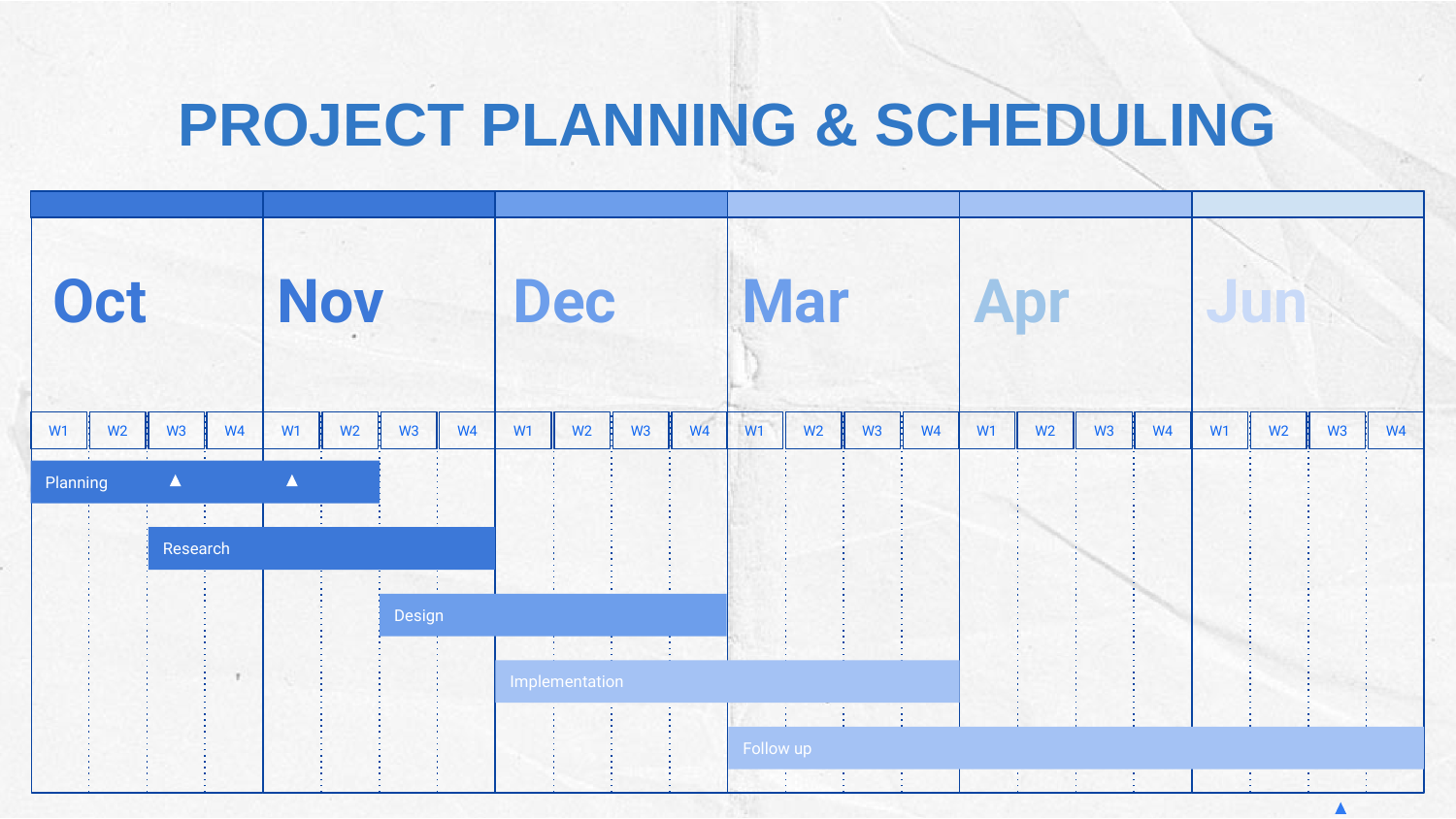

# PROJECT PLANNING & SCHEDULING

Oct
W1
W2
W3
W4

Nov
W1
W2
W3
W4

Dec
W1
W2
W3
W4

Mar
W1
W2
W3
W4

Apr
W1
W2
W3
W4

Jun
W1
W2
W3
W4
Planning

Research
Design
Implementation
Follow up